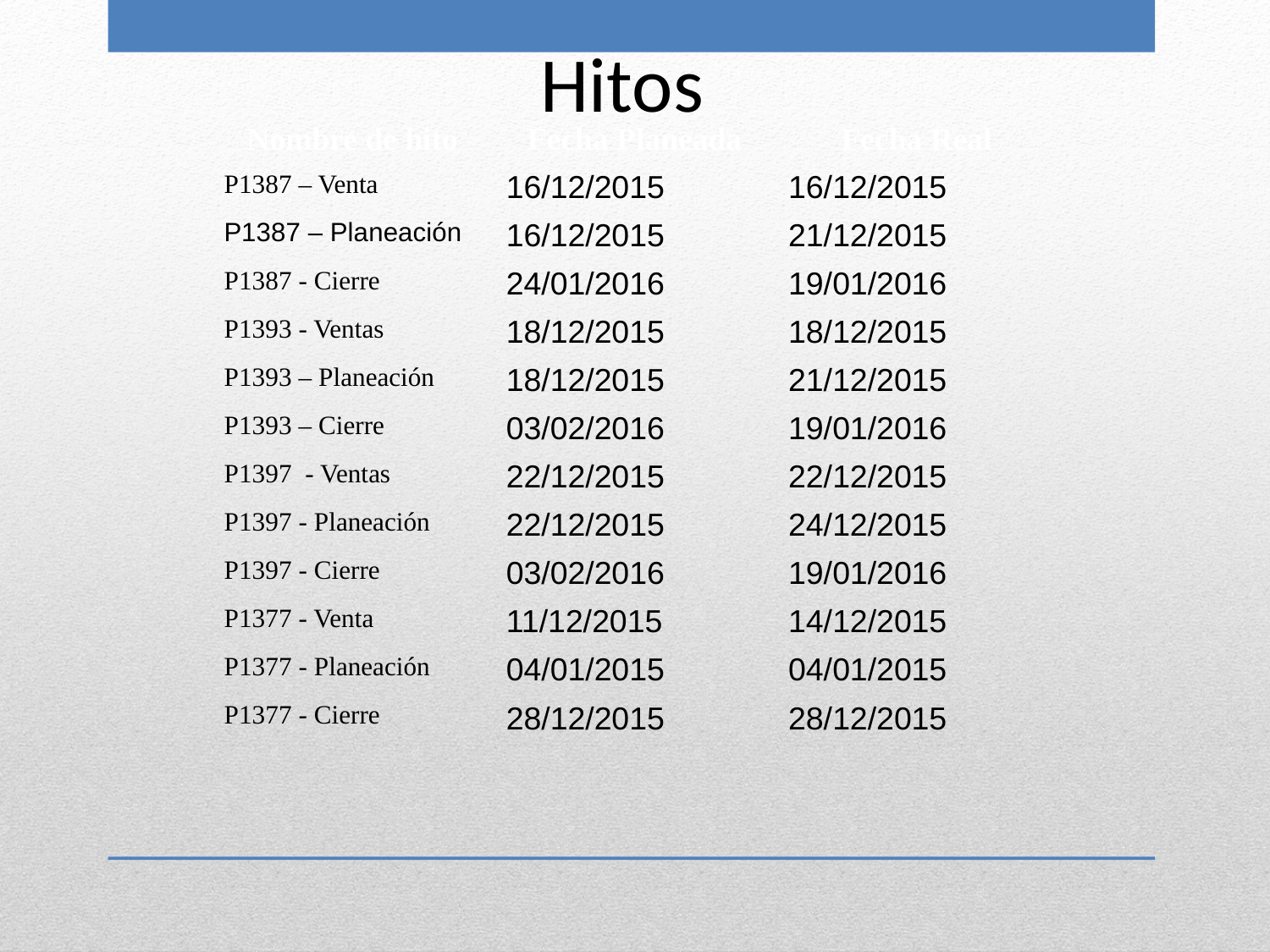

Hitos
| Nombre de hito | Fecha Planeada | Fecha Real |
| --- | --- | --- |
| P1387 – Venta | 16/12/2015 | 16/12/2015 |
| P1387 – Planeación | 16/12/2015 | 21/12/2015 |
| P1387 - Cierre | 24/01/2016 | 19/01/2016 |
| P1393 - Ventas | 18/12/2015 | 18/12/2015 |
| P1393 – Planeación | 18/12/2015 | 21/12/2015 |
| P1393 – Cierre | 03/02/2016 | 19/01/2016 |
| P1397 - Ventas | 22/12/2015 | 22/12/2015 |
| P1397 - Planeación | 22/12/2015 | 24/12/2015 |
| P1397 - Cierre | 03/02/2016 | 19/01/2016 |
| P1377 - Venta | 11/12/2015 | 14/12/2015 |
| P1377 - Planeación | 04/01/2015 | 04/01/2015 |
| P1377 - Cierre | 28/12/2015 | 28/12/2015 |